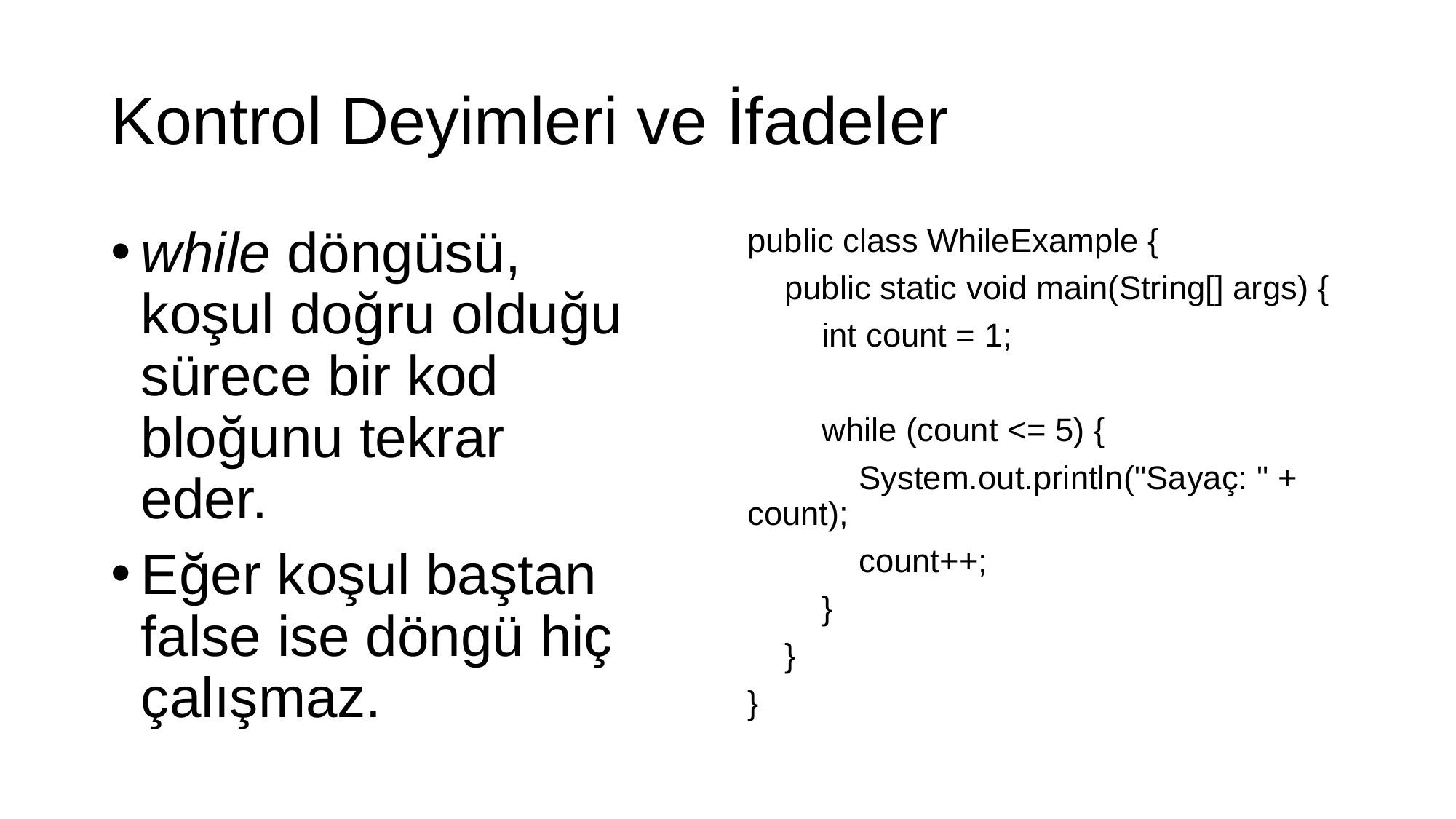

# Kontrol Deyimleri ve İfadeler
while döngüsü, koşul doğru olduğu sürece bir kod bloğunu tekrar eder.
Eğer koşul baştan false ise döngü hiç çalışmaz.
public class WhileExample {
    public static void main(String[] args) {
        int count = 1;

        while (count <= 5) {
            System.out.println("Sayaç: " + count);
            count++;
        }
    }
}